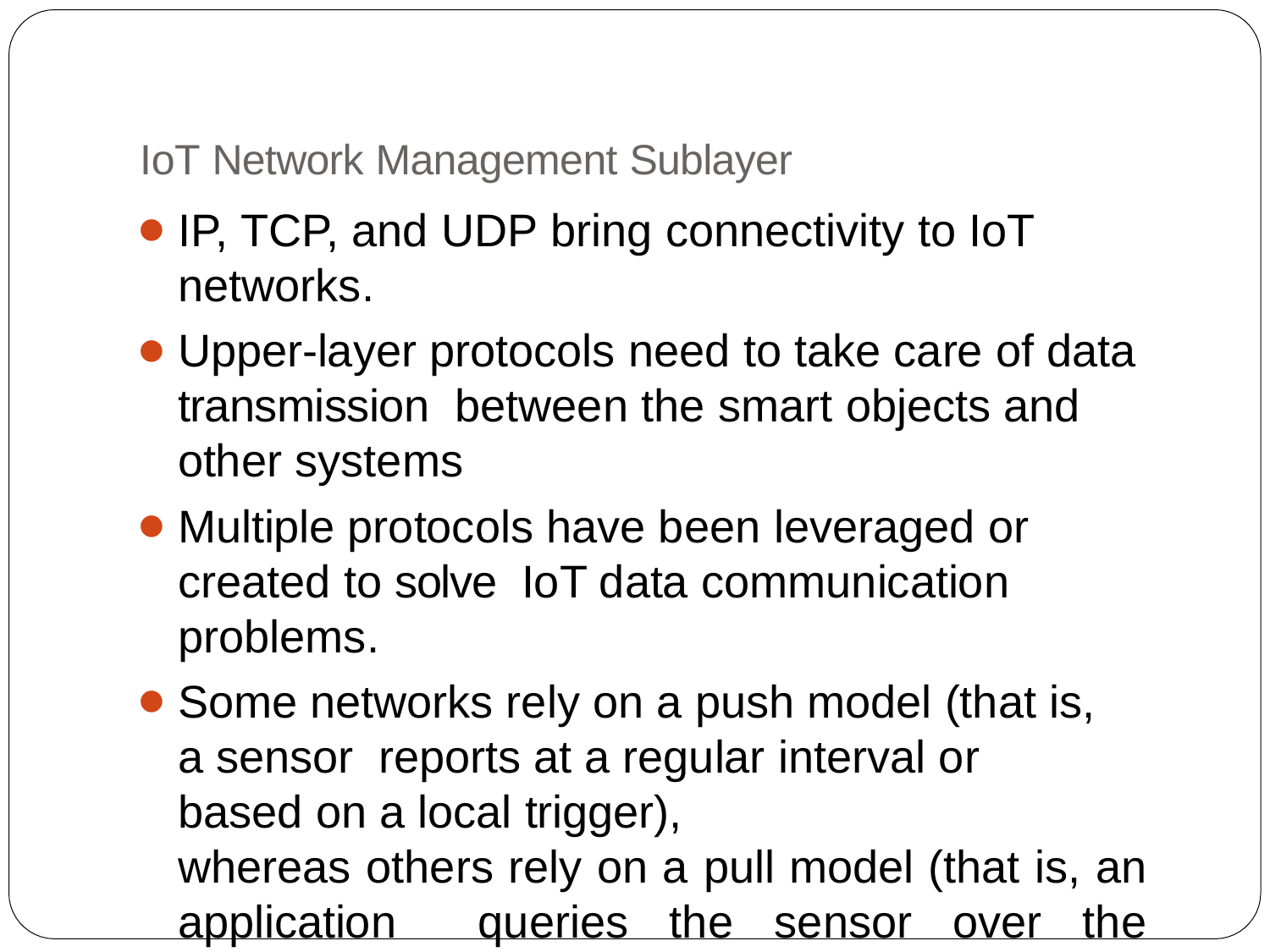

IoT Network Management Sublayer
IP, TCP, and UDP bring connectivity to IoT networks.
Upper-layer protocols need to take care of data transmission  between the smart objects and other systems
Multiple protocols have been leveraged or created to solve  IoT data communication problems.
Some networks rely on a push model (that is, a sensor  reports at a regular interval or based on a local trigger),
whereas others rely on a pull model (that is, an application  queries the sensor over the network), and multiple hybrid  approaches are also possible